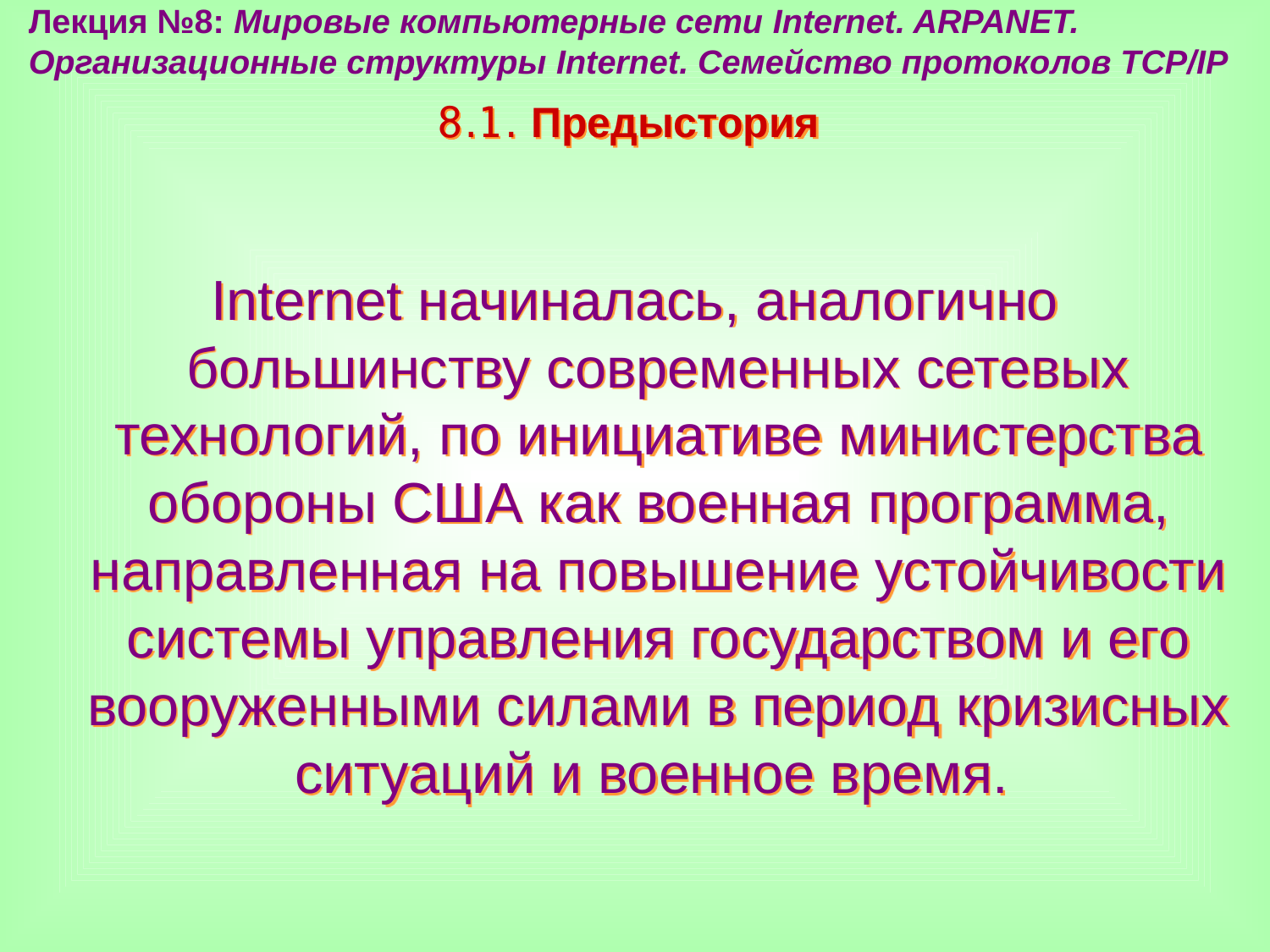

Лекция №8: Мировые компьютерные сети Internet. ARPANET. Организационные структуры Internet. Семейство протоколов TCP/IP
8.1. Предыстория
Internet начиналась, аналогично большинству современных сетевых технологий, по инициативе министерства обороны США как военная программа, направленная на повышение устойчивости системы управления государством и его вооруженными силами в период кризисных ситуаций и военное время.